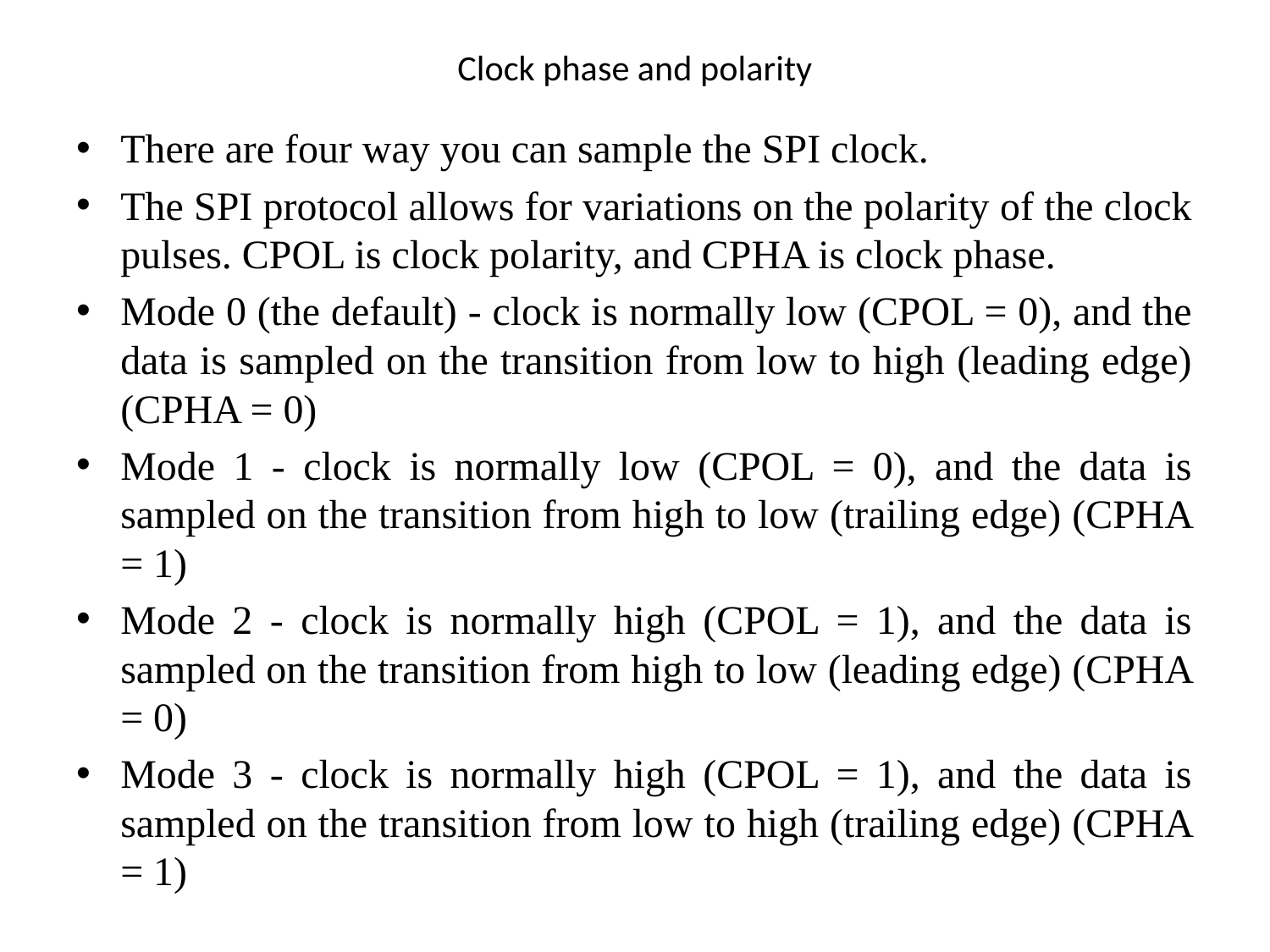

# Clock phase and polarity
There are four way you can sample the SPI clock.
The SPI protocol allows for variations on the polarity of the clock pulses. CPOL is clock polarity, and CPHA is clock phase.
Mode 0 (the default) - clock is normally low (CPOL = 0), and the data is sampled on the transition from low to high (leading edge) (CPHA = 0)
Mode 1 - clock is normally low (CPOL = 0), and the data is sampled on the transition from high to low (trailing edge) (CPHA = 1)
Mode 2 - clock is normally high (CPOL = 1), and the data is sampled on the transition from high to low (leading edge) (CPHA = 0)
Mode 3 - clock is normally high (CPOL = 1), and the data is sampled on the transition from low to high (trailing edge) (CPHA = 1)